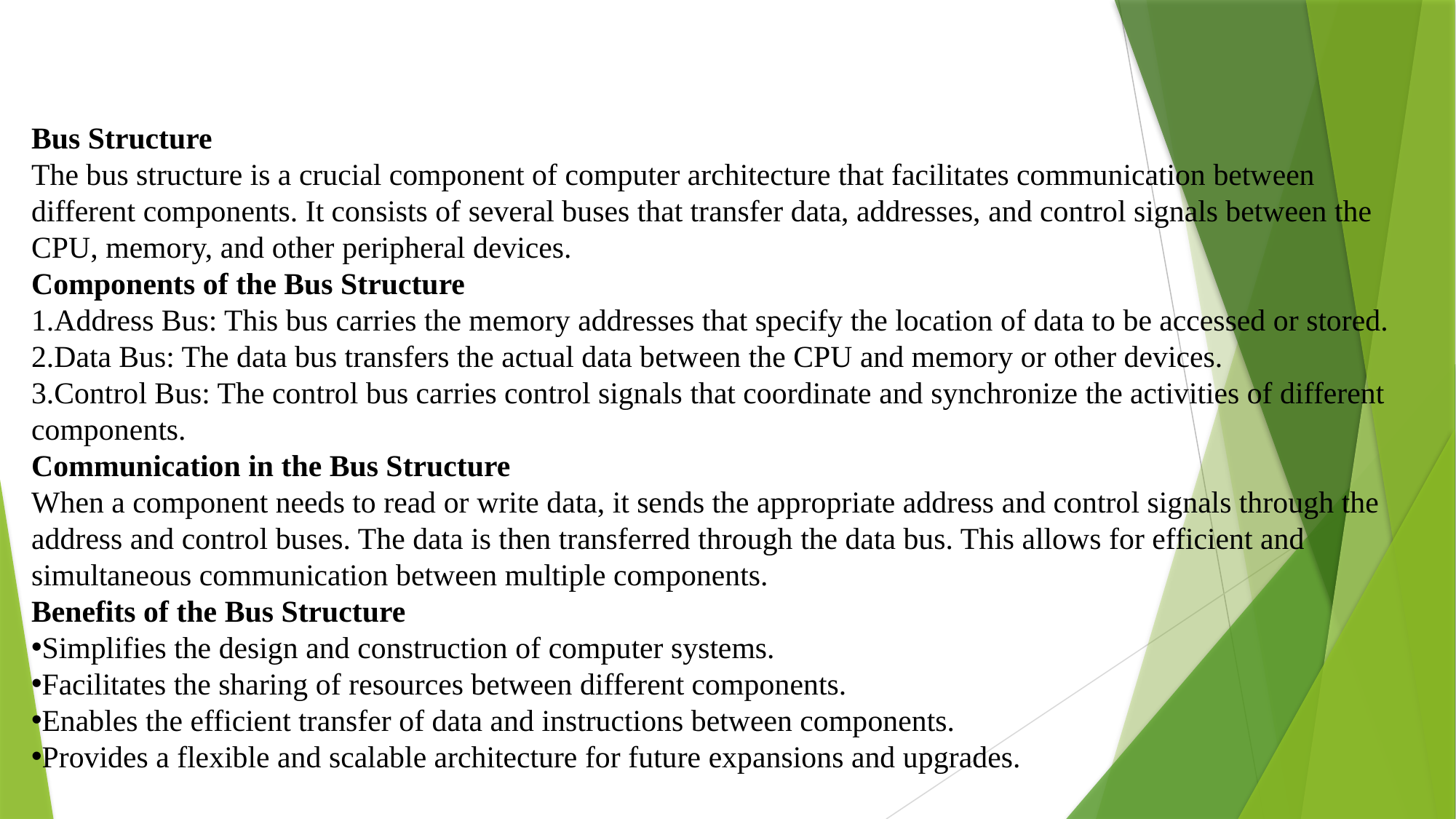

Bus Structure
The bus structure is a crucial component of computer architecture that facilitates communication between different components. It consists of several buses that transfer data, addresses, and control signals between the CPU, memory, and other peripheral devices.
Components of the Bus Structure
Address Bus: This bus carries the memory addresses that specify the location of data to be accessed or stored.
Data Bus: The data bus transfers the actual data between the CPU and memory or other devices.
Control Bus: The control bus carries control signals that coordinate and synchronize the activities of different components.
Communication in the Bus Structure
When a component needs to read or write data, it sends the appropriate address and control signals through the address and control buses. The data is then transferred through the data bus. This allows for efficient and simultaneous communication between multiple components.
Benefits of the Bus Structure
Simplifies the design and construction of computer systems.
Facilitates the sharing of resources between different components.
Enables the efficient transfer of data and instructions between components.
Provides a flexible and scalable architecture for future expansions and upgrades.